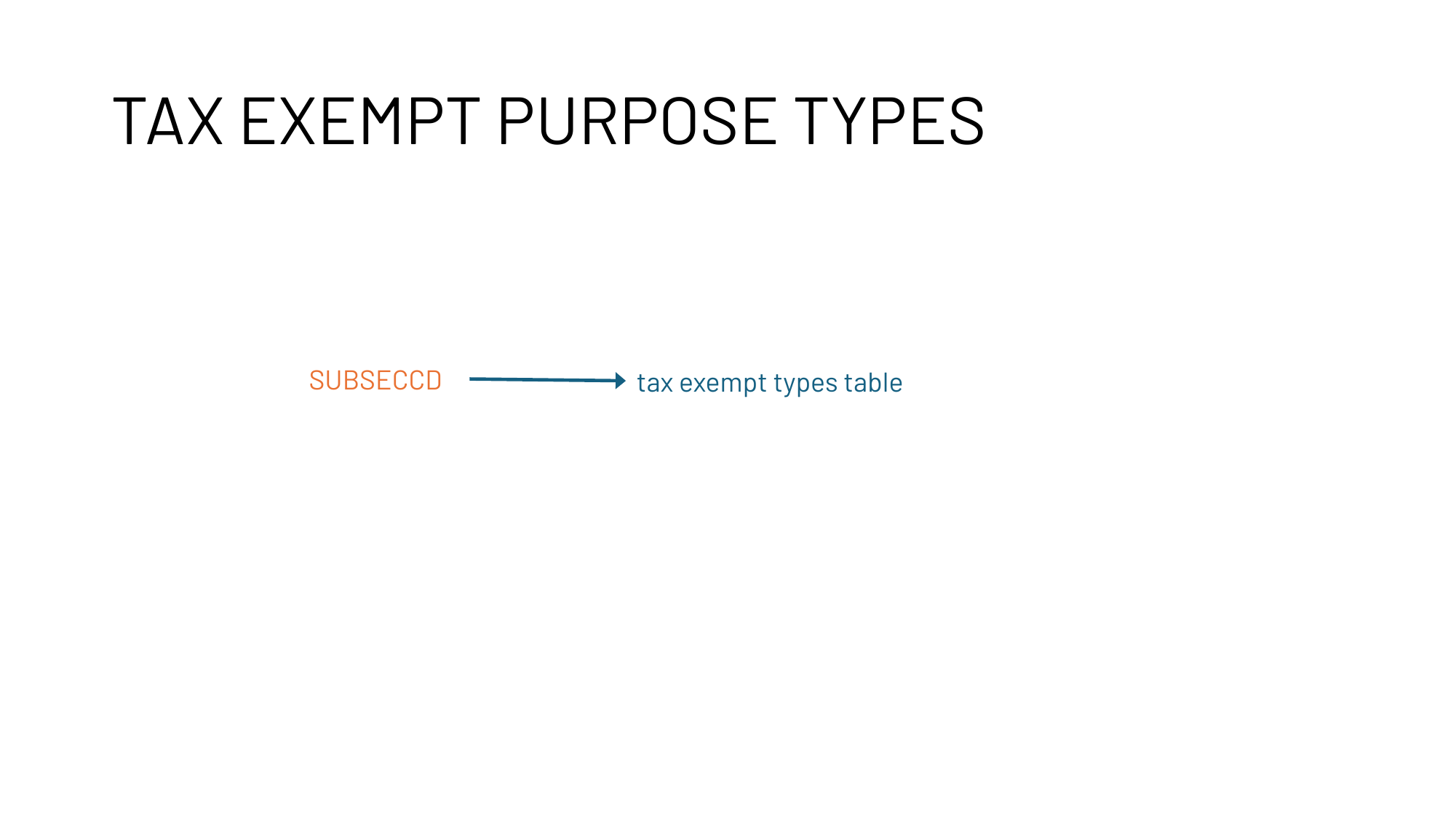

# TAX EXEMPT PURPOSE TYPES
SUBSECCD
tax exempt types table